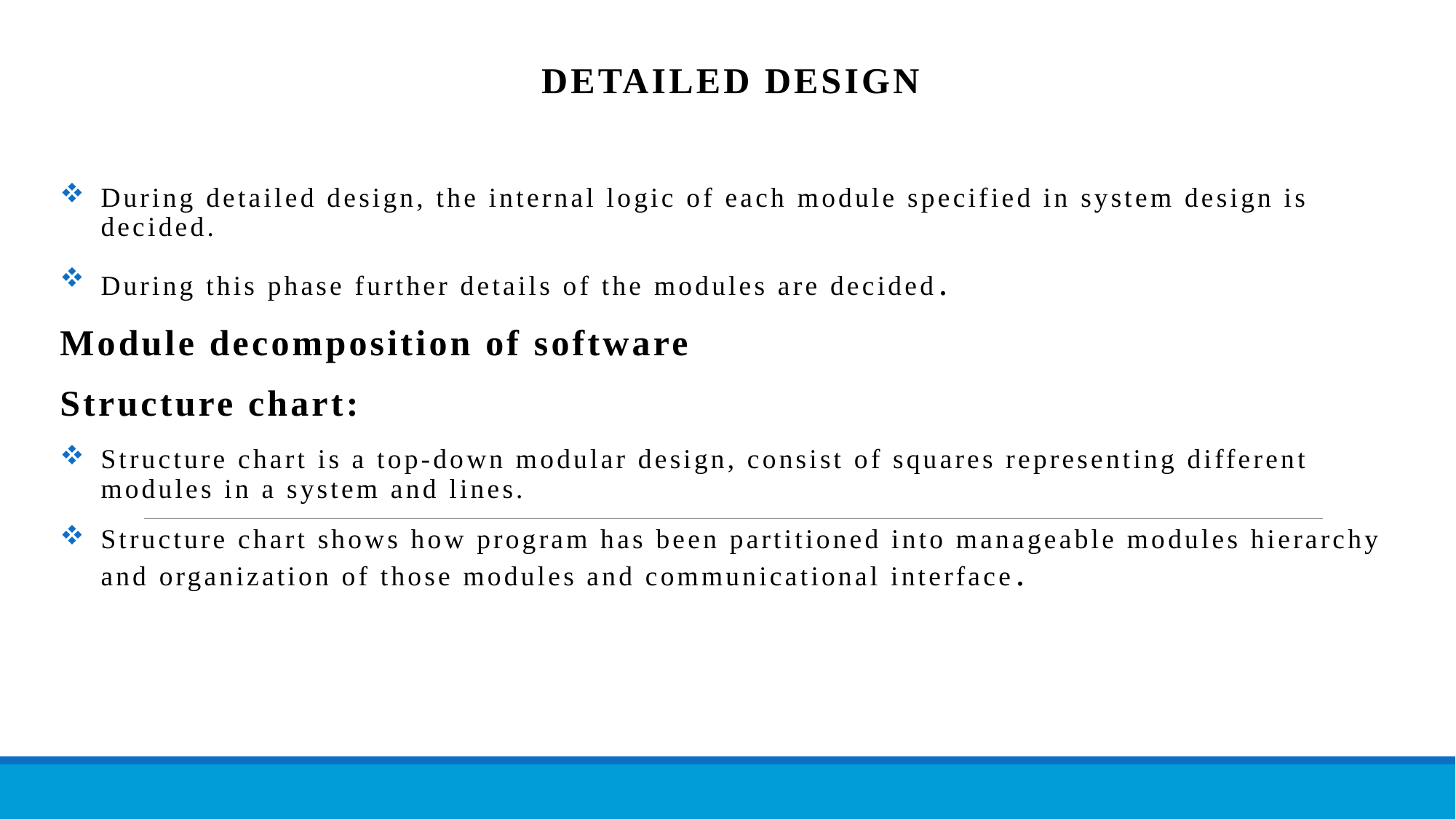

DETAILED DESIGN

During detailed design, the internal logic of each module specified in system design is decided.
During this phase further details of the modules are decided.
Module decomposition of software
Structure chart:
Structure chart is a top-down modular design, consist of squares representing different modules in a system and lines.
Structure chart shows how program has been partitioned into manageable modules hierarchy and organization of those modules and communicational interface.